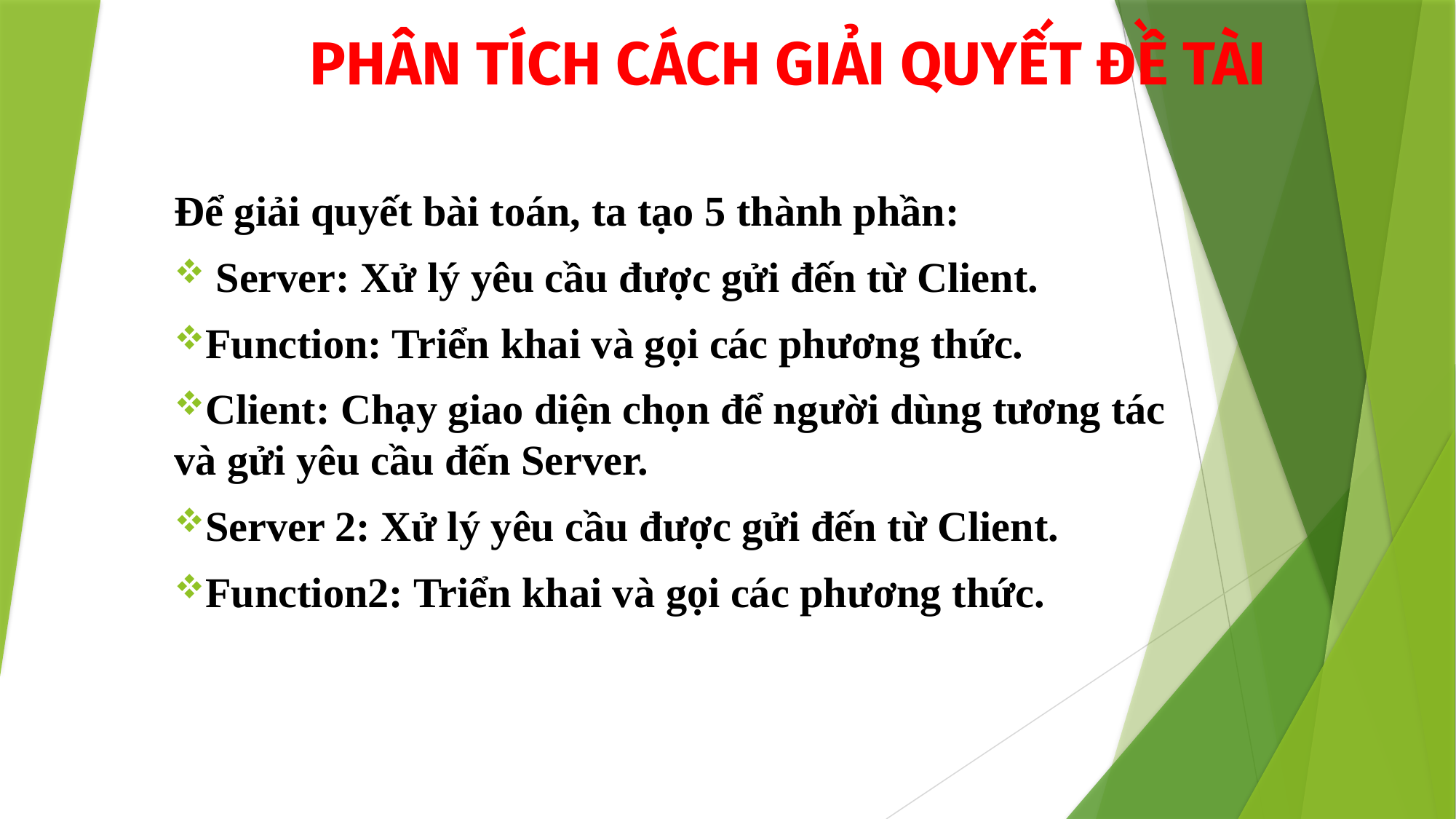

# PHÂN TÍCH CÁCH GIẢI QUYẾT ĐỀ TÀI

Để giải quyết bài toán, ta tạo 5 thành phần:
 Server: Xử lý yêu cầu được gửi đến từ Client.
Function: Triển khai và gọi các phương thức.
Client: Chạy giao diện chọn để người dùng tương tác và gửi yêu cầu đến Server.
Server 2: Xử lý yêu cầu được gửi đến từ Client.
Function2: Triển khai và gọi các phương thức.